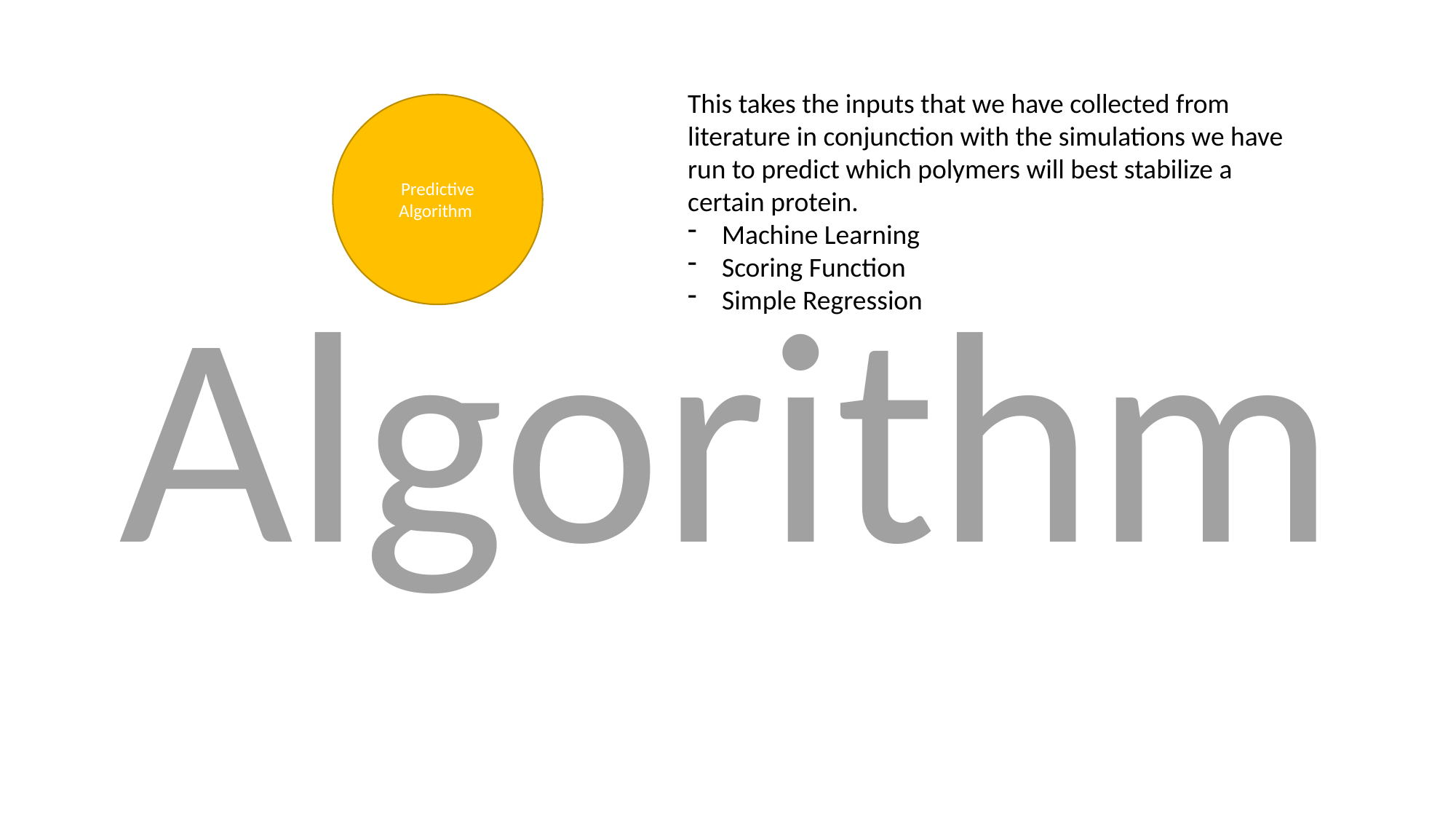

This takes the inputs that we have collected from literature in conjunction with the simulations we have run to predict which polymers will best stabilize a certain protein.
Machine Learning
Scoring Function
Simple Regression
Predictive Algorithm
Algorithm